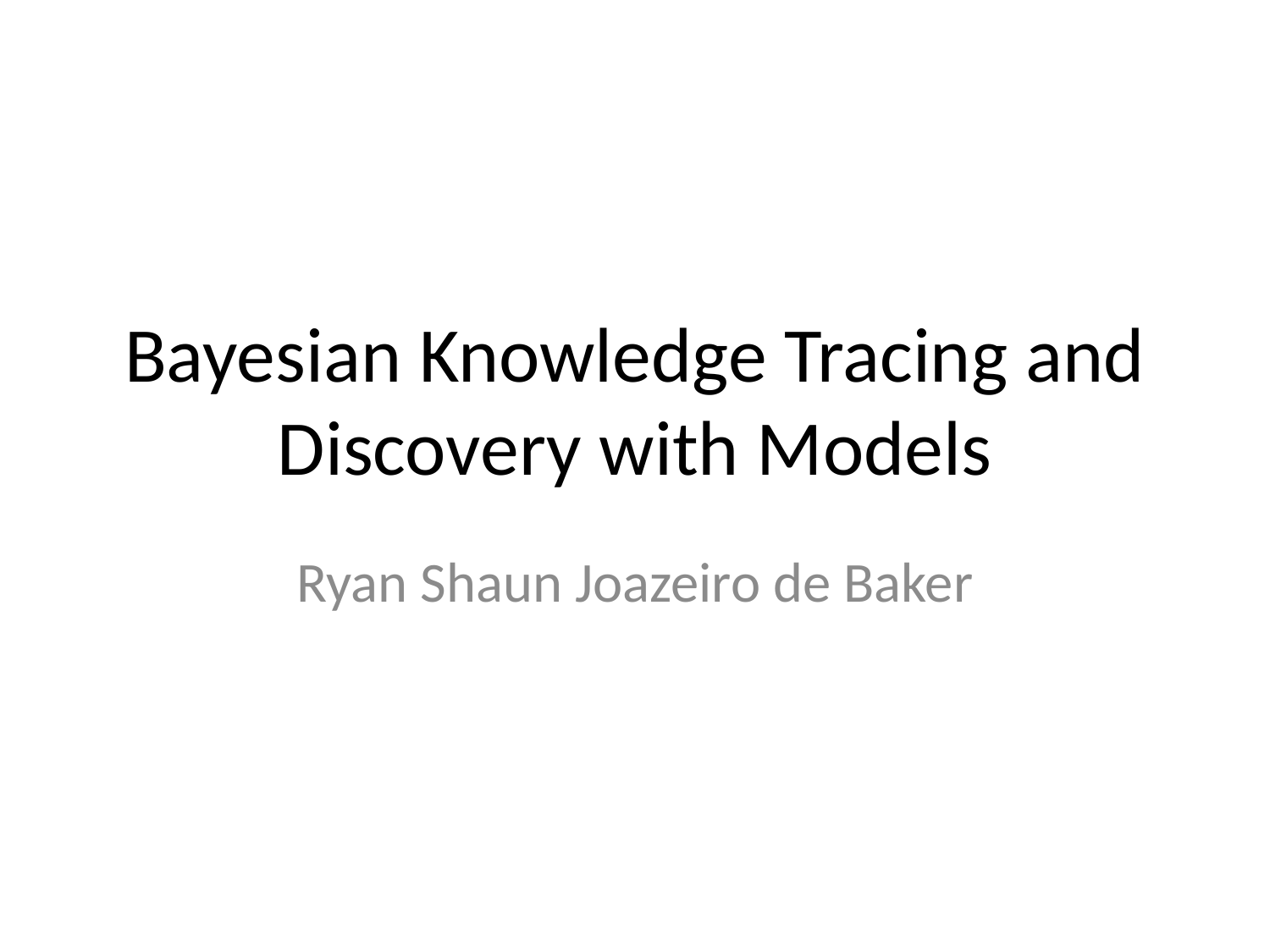

# Bayesian Knowledge Tracing and Discovery with Models
Ryan Shaun Joazeiro de Baker